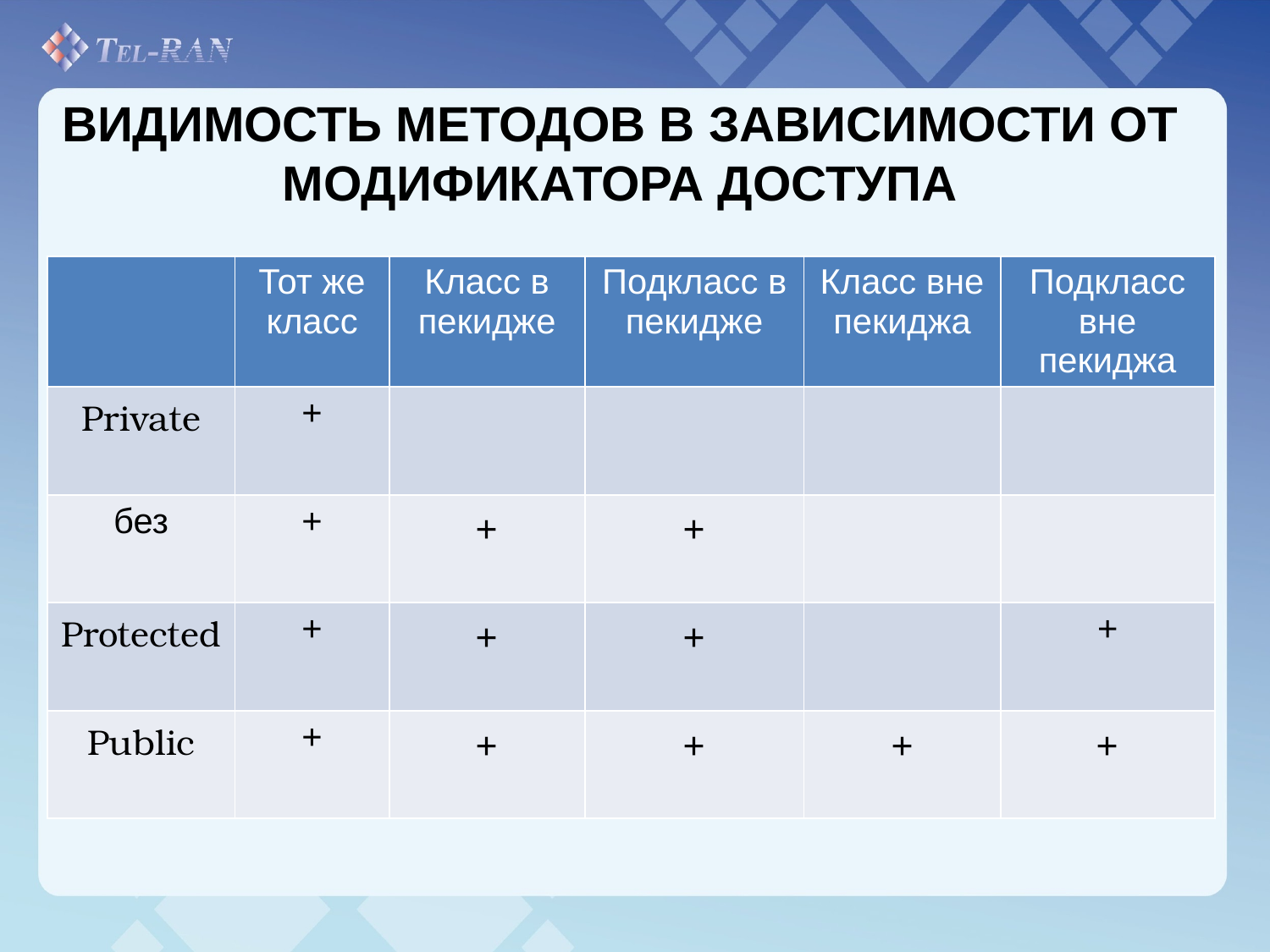

ВИДИМОСТЬ МЕТОДОВ В ЗАВИСИМОСТИ ОТ МОДИФИКАТОРА ДОСТУПА
|  | Тот же класс | Класс в пекидже | Подкласс в пекидже | Класс вне пекиджа | Подкласс вне пекиджа |
| --- | --- | --- | --- | --- | --- |
| Private | + |  |  |  |  |
| без | + | + | + |  |  |
| Protected | + | + | + |  | + |
| Public | + | + | + | + | + |